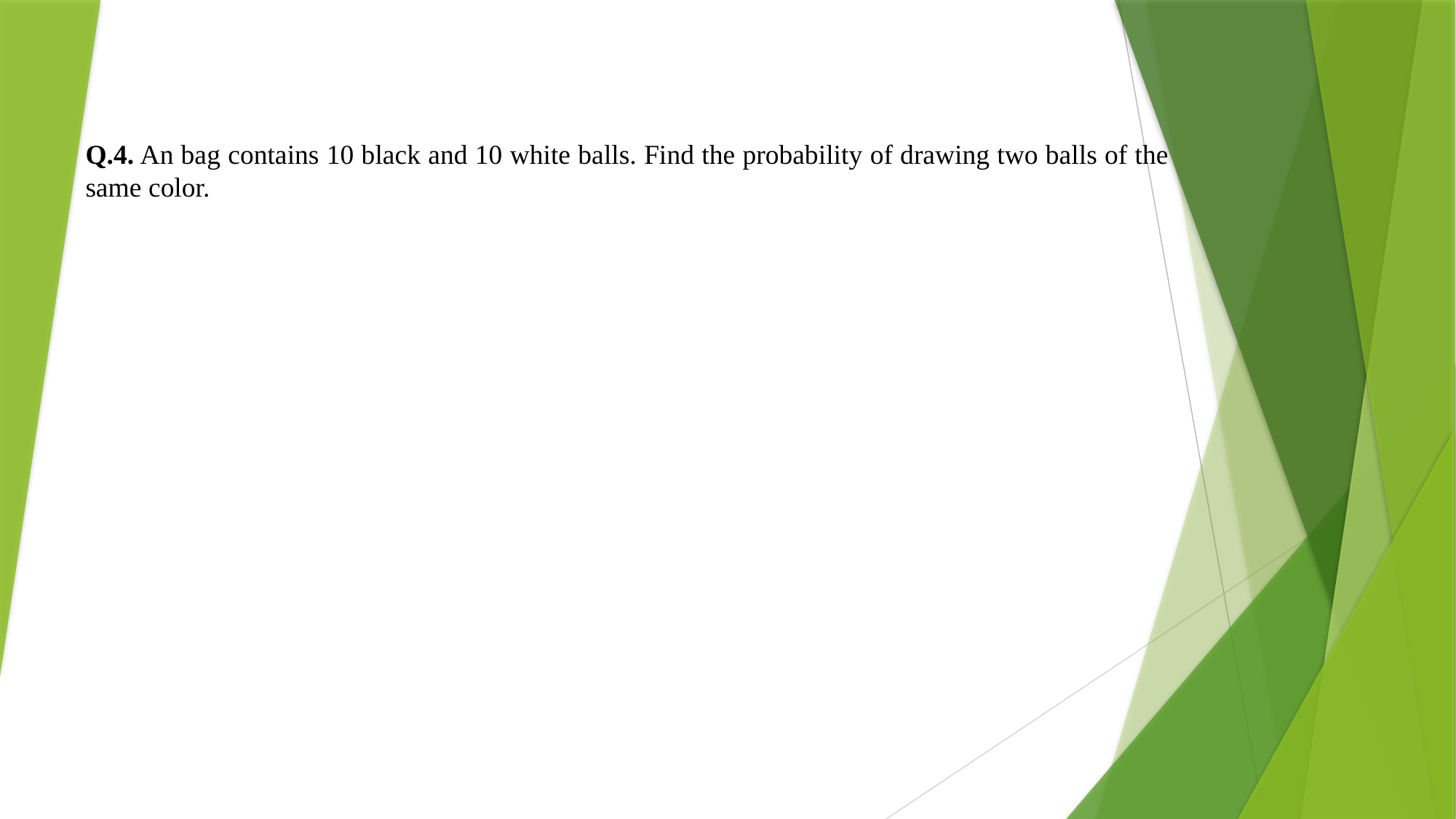

Q.4. An bag contains 10 black and 10 white balls. Find the probability of drawing two balls of the same color.